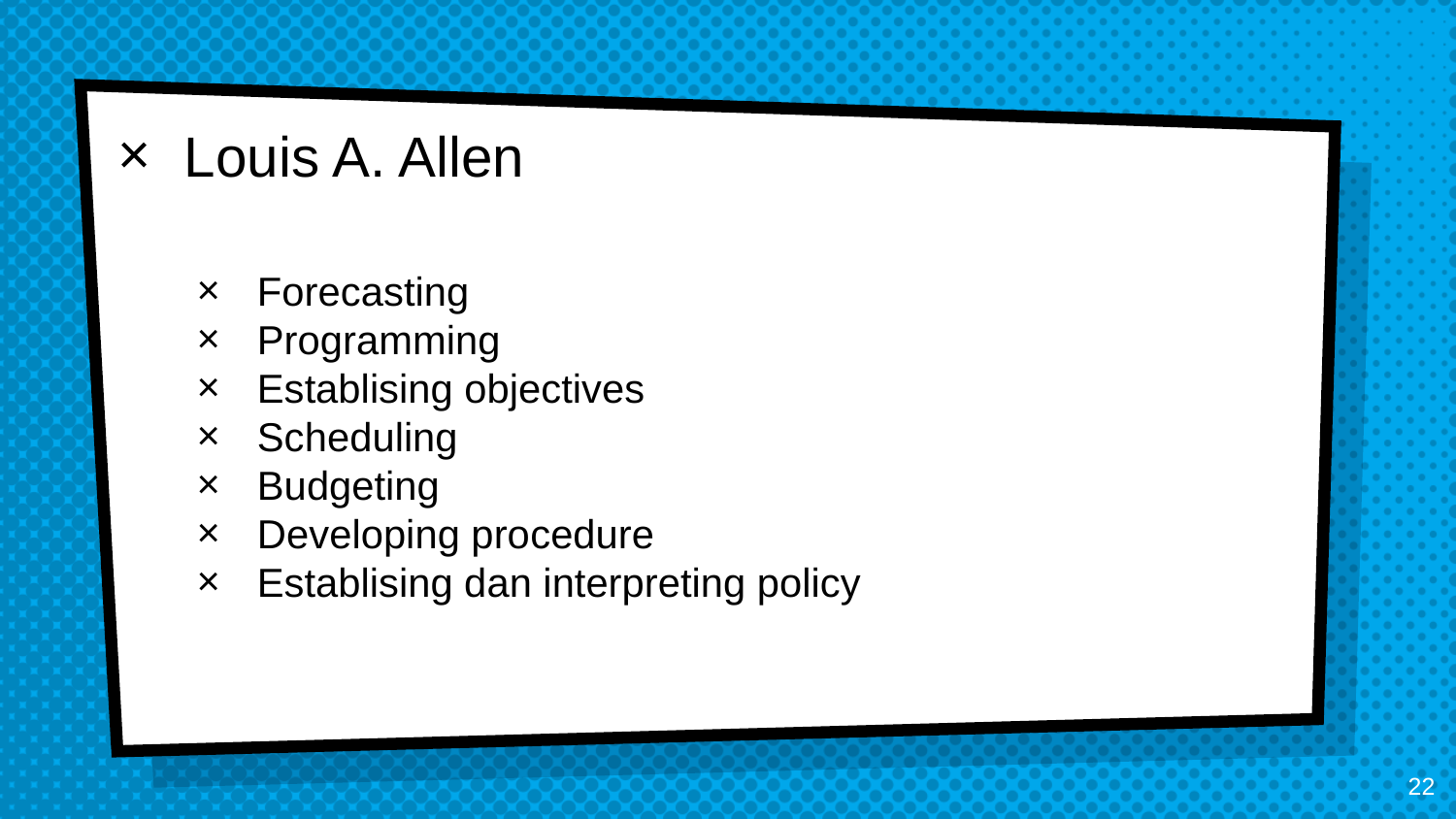

Louis A. Allen

Forecasting
Programming
Establising objectives
Scheduling
Budgeting
Developing procedure
Establising dan interpreting policy

22